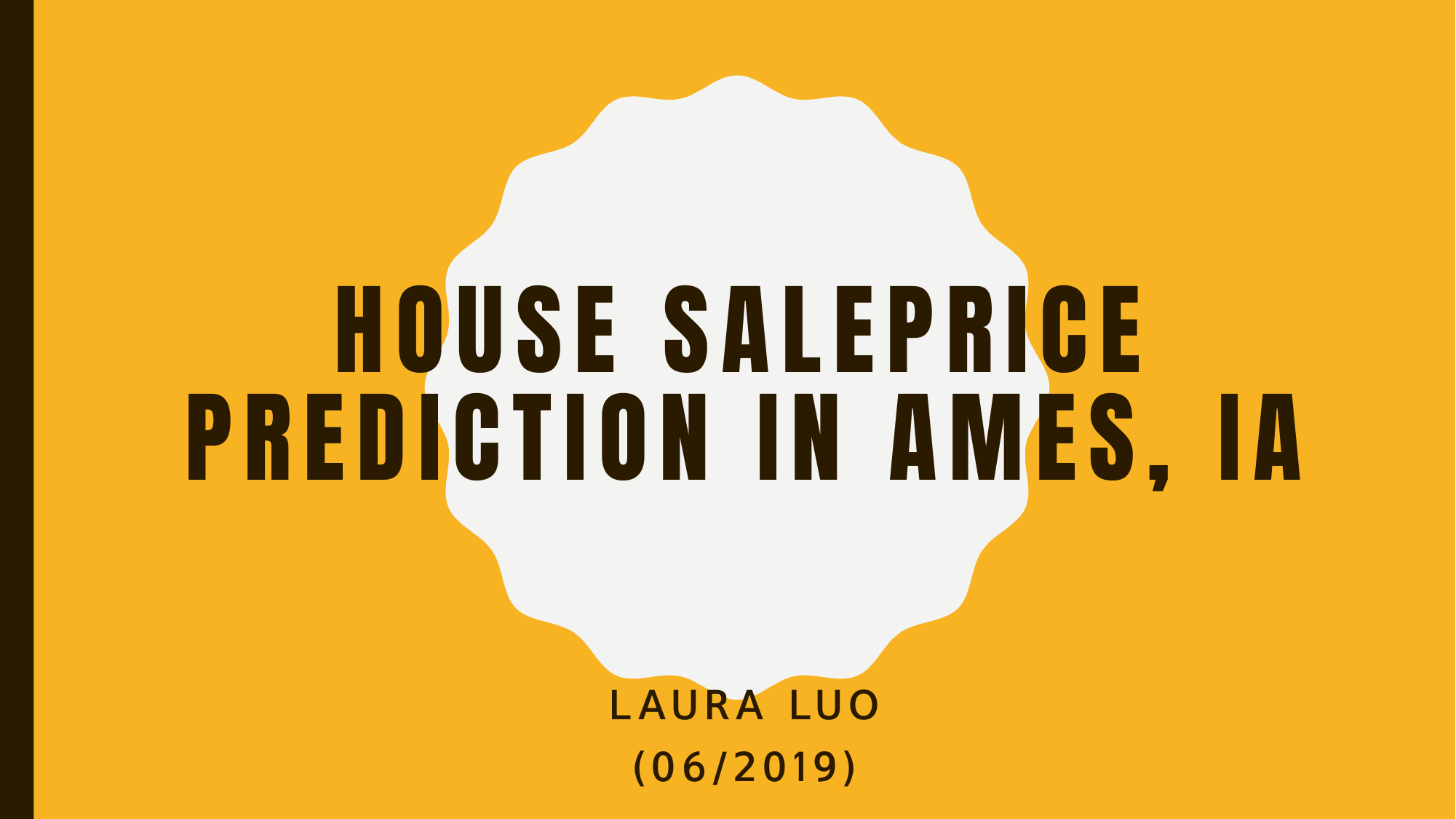

# house saleprice prediction in ames, ia
Laura luo
(06/2019)